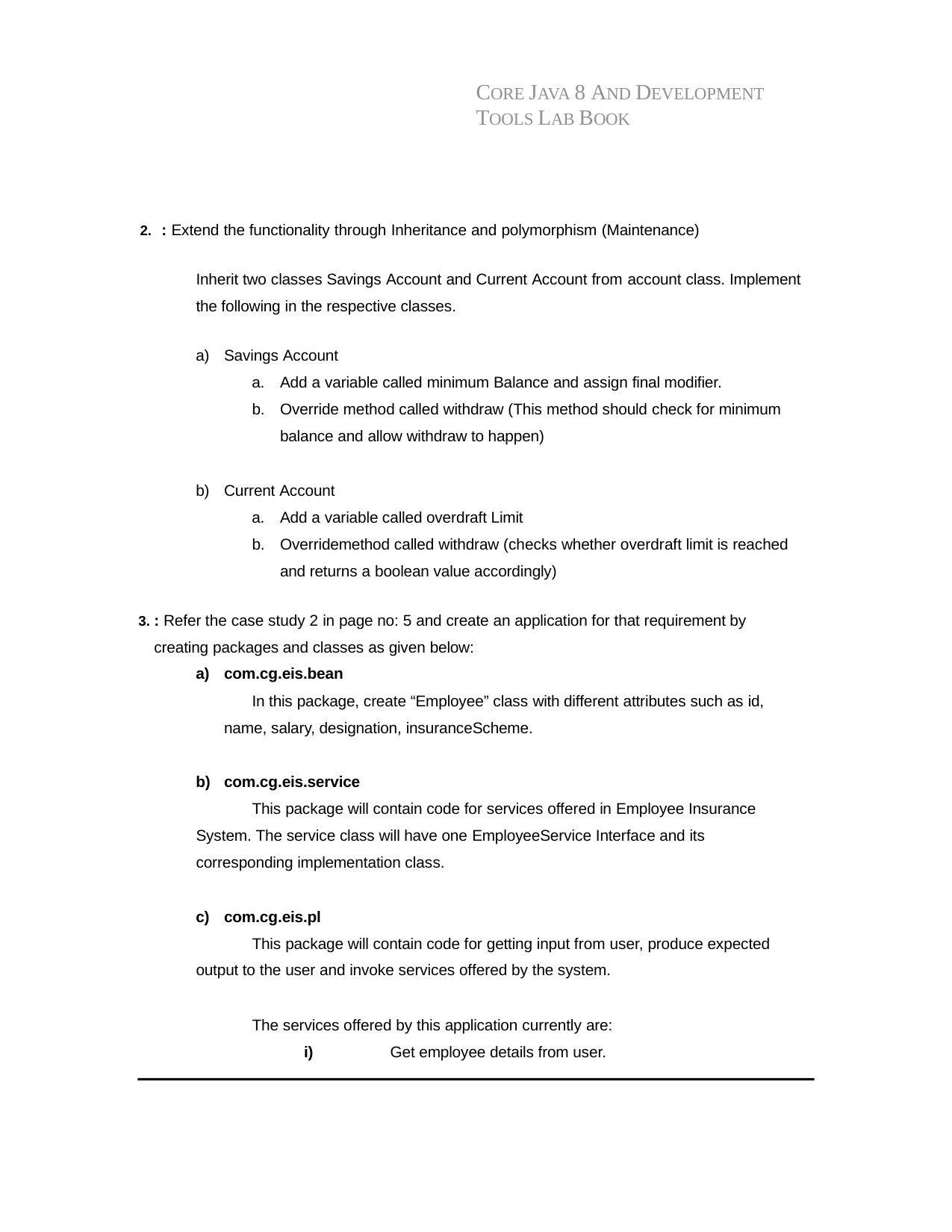

CORE JAVA 8 AND DEVELOPMENT  TOOLS LAB BOOK
: Extend the functionality through Inheritance and polymorphism (Maintenance)

Inherit two classes Savings Account and Current Account from account class. Implement  the following in the respective classes.

Savings Account
Add a variable called minimum Balance and assign final modifier.
Override method called withdraw (This method should check for minimum  balance and allow withdraw to happen)

Current Account
Add a variable called overdraft Limit
Overridemethod called withdraw (checks whether overdraft limit is reached  and returns a boolean value accordingly)

: Refer the case study 2 in page no: 5 and create an application for that requirement by  creating packages and classes as given below:
com.cg.eis.bean
In this package, create “Employee” class with different attributes such as id,  name, salary, designation, insuranceScheme.

com.cg.eis.service
This package will contain code for services offered in Employee Insurance  System. The service class will have one EmployeeService Interface and its  corresponding implementation class.

com.cg.eis.pl
This package will contain code for getting input from user, produce expected  output to the user and invoke services offered by the system.

The services offered by this application currently are:
i)	Get employee details from user.